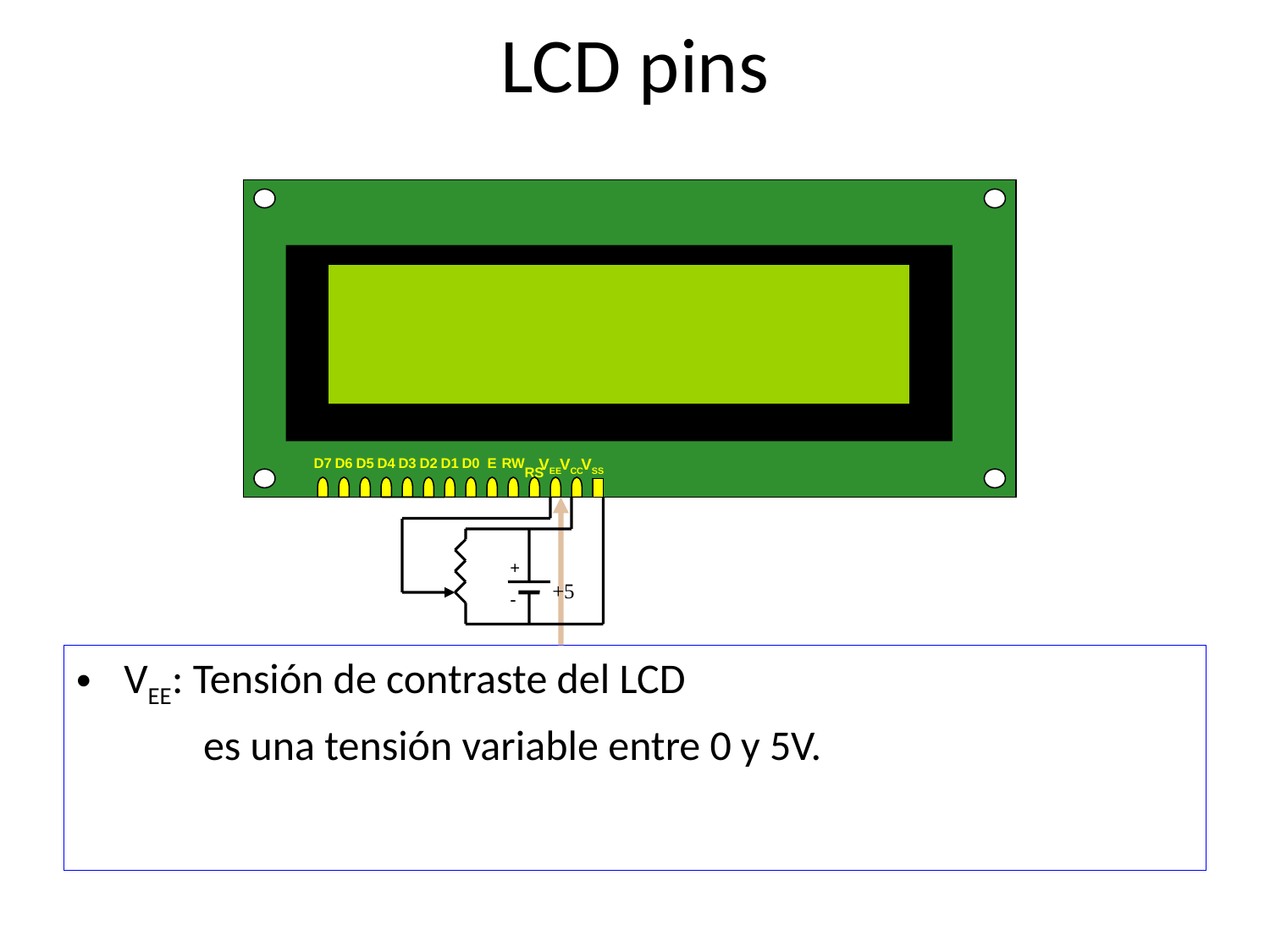

# LCD pins

D7
D6
D5
D4
D3
D2
D1
D0
E
RW
VEE
VCC
VSS
RS

Hello world !

+
+5
-

VEE: Tensión de contraste del LCD
	es una tensión variable entre 0 y 5V.